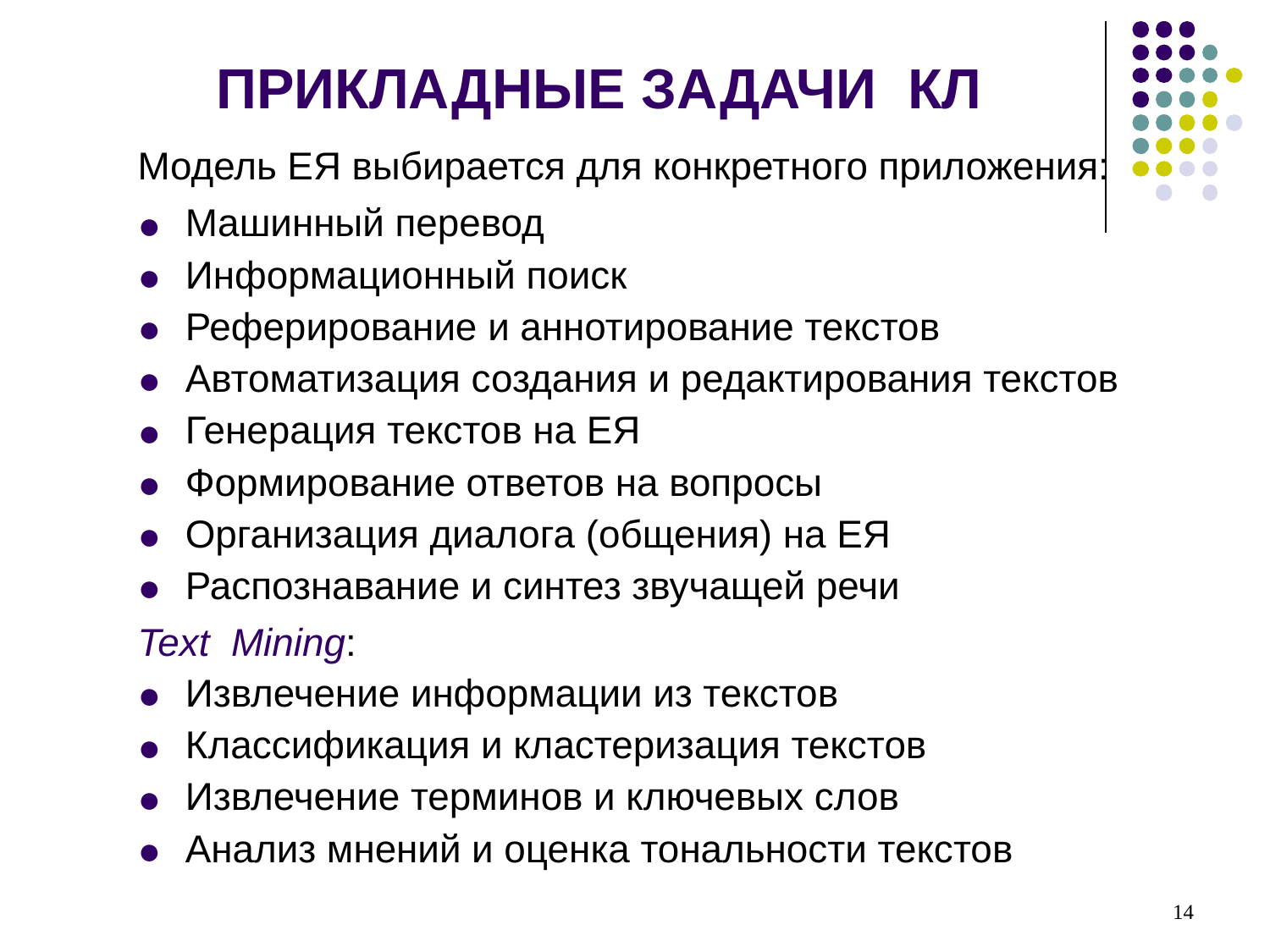

ПРИКЛАДНЫЕ ЗАДАЧИ  КЛ

Модель ЕЯ выбирается для конкретного приложения:
Машинный перевод
Информационный поиск
Реферирование и аннотирование текстов
Автоматизация создания и редактирования текстов
Генерация текстов на ЕЯ
Формирование ответов на вопросы
Организация диалога (общения) на ЕЯ
Распознавание и синтез звучащей речи
Text  Mining:
Извлечение информации из текстов
Классификация и кластеризация текстов
Извлечение терминов и ключевых слов
Анализ мнений и оценка тональности текстов
14